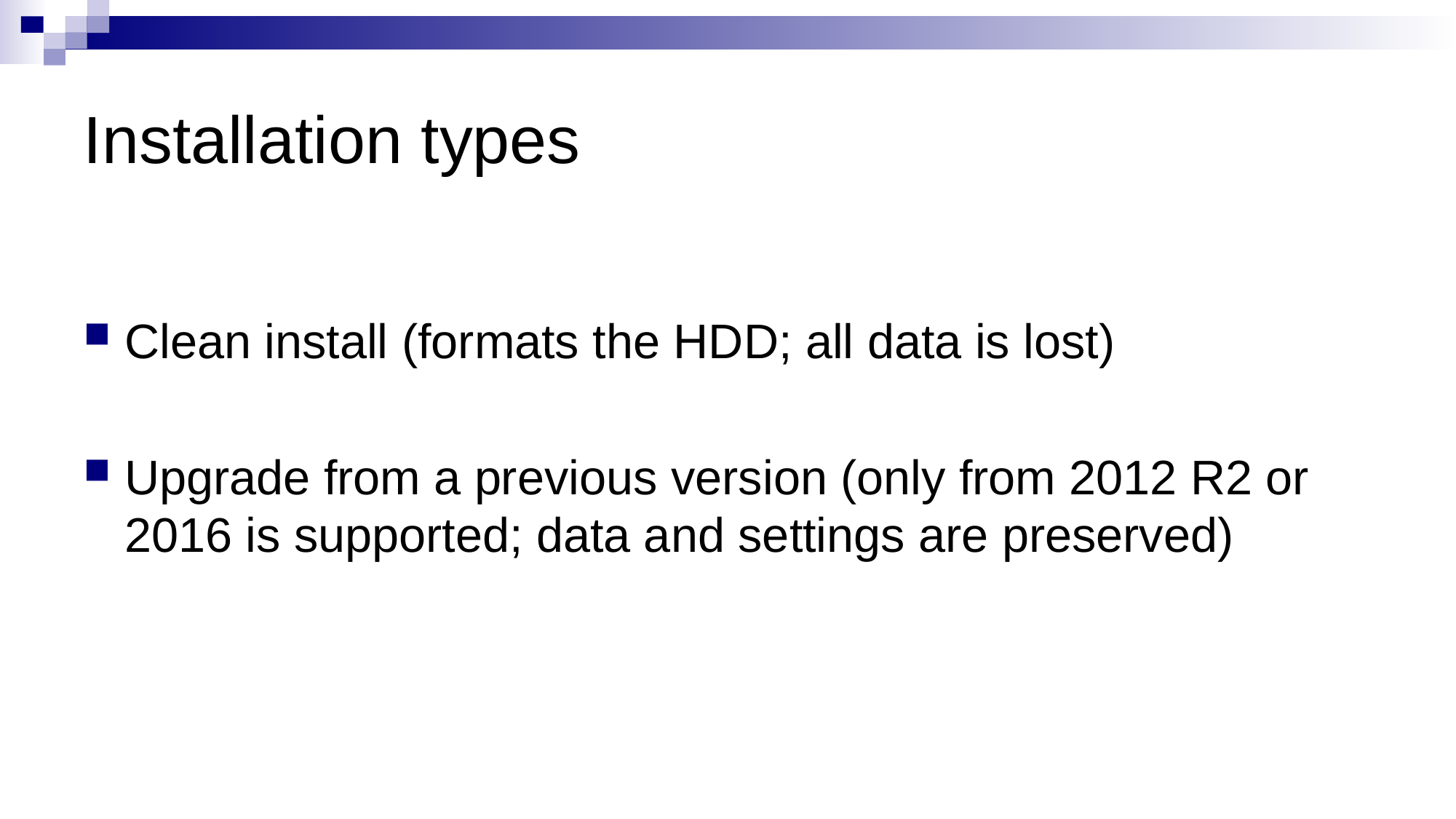

# Installation types

Clean install (formats the HDD; all data is lost)

Upgrade from a previous version (only from 2012 R2 or 2016 is supported; data and settings are preserved)